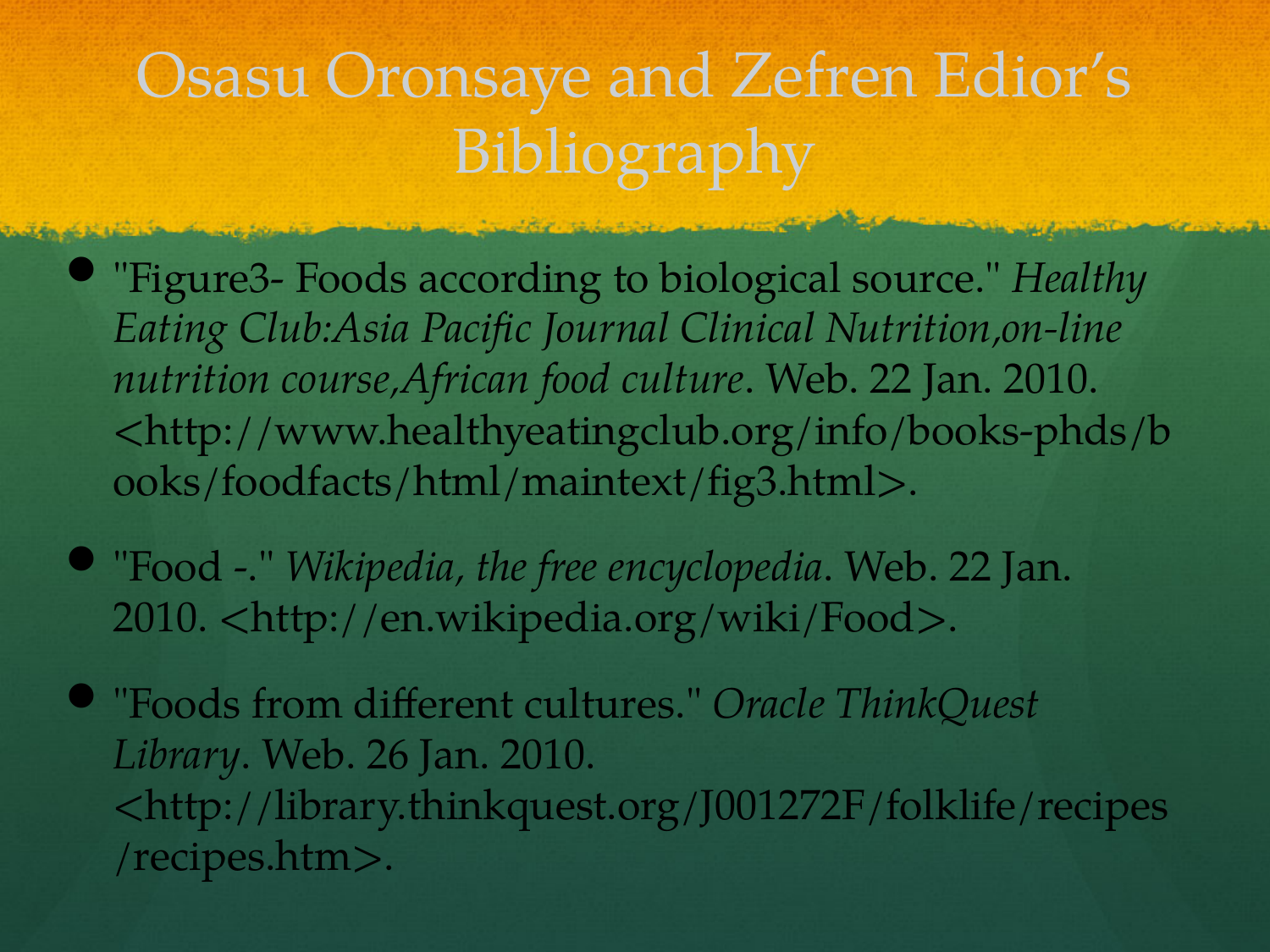

# Osasu Oronsaye and Zefren Edior’s Bibliography
"Figure3- Foods according to biological source." Healthy Eating Club:Asia Pacific Journal Clinical Nutrition,on-line nutrition course,African food culture. Web. 22 Jan. 2010. <http://www.healthyeatingclub.org/info/books-phds/books/foodfacts/html/maintext/fig3.html>.
"Food -." Wikipedia, the free encyclopedia. Web. 22 Jan. 2010. <http://en.wikipedia.org/wiki/Food>.
"Foods from different cultures." Oracle ThinkQuest Library. Web. 26 Jan. 2010. <http://library.thinkquest.org/J001272F/folklife/recipes/recipes.htm>.

26